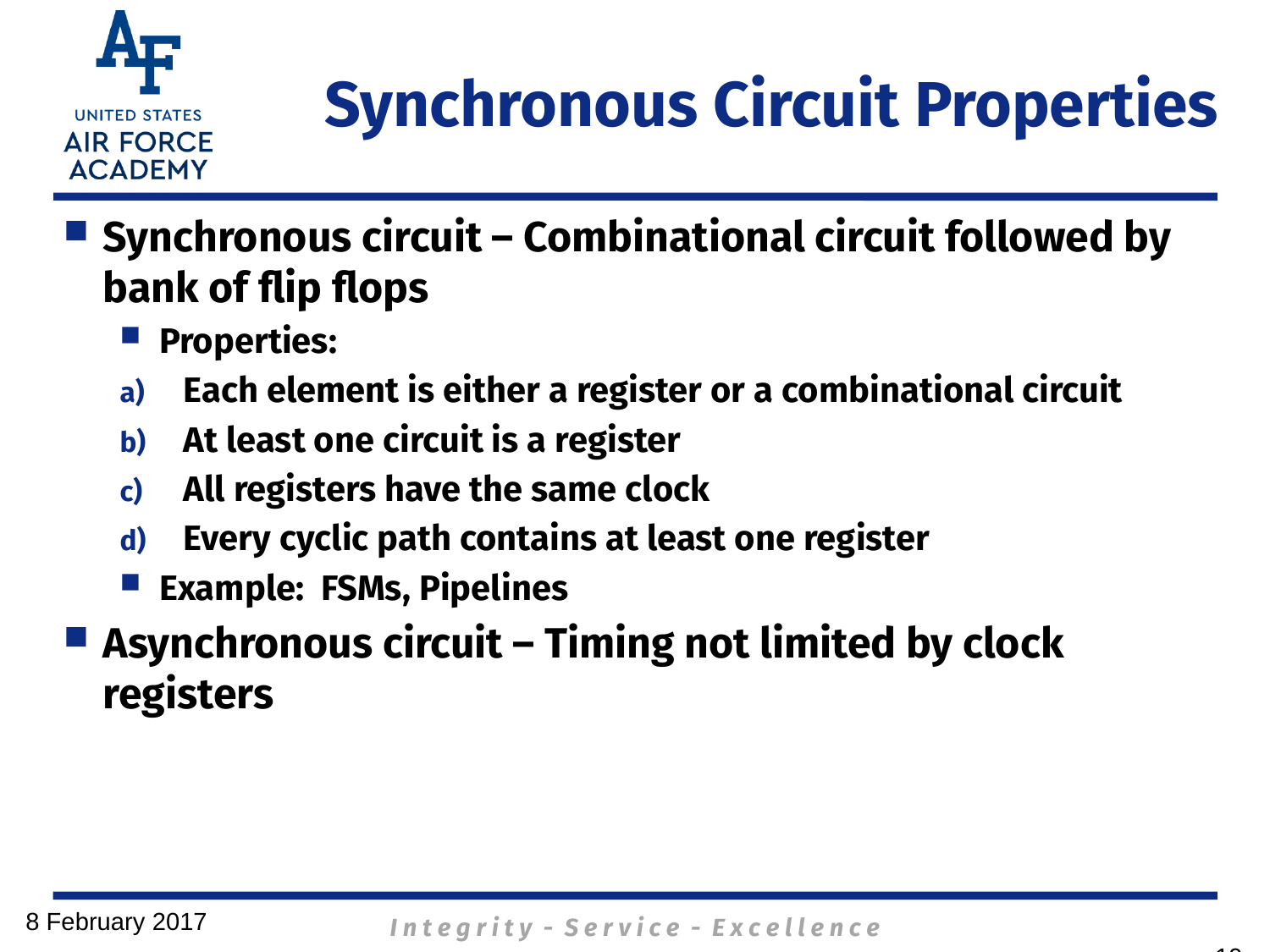

# Synchronous Circuit Properties
Synchronous circuit – Combinational circuit followed by bank of flip flops
Properties:
Each element is either a register or a combinational circuit
At least one circuit is a register
All registers have the same clock
Every cyclic path contains at least one register
Example:  FSMs, Pipelines
Asynchronous circuit – Timing not limited by clock registers

8 February 2017

19